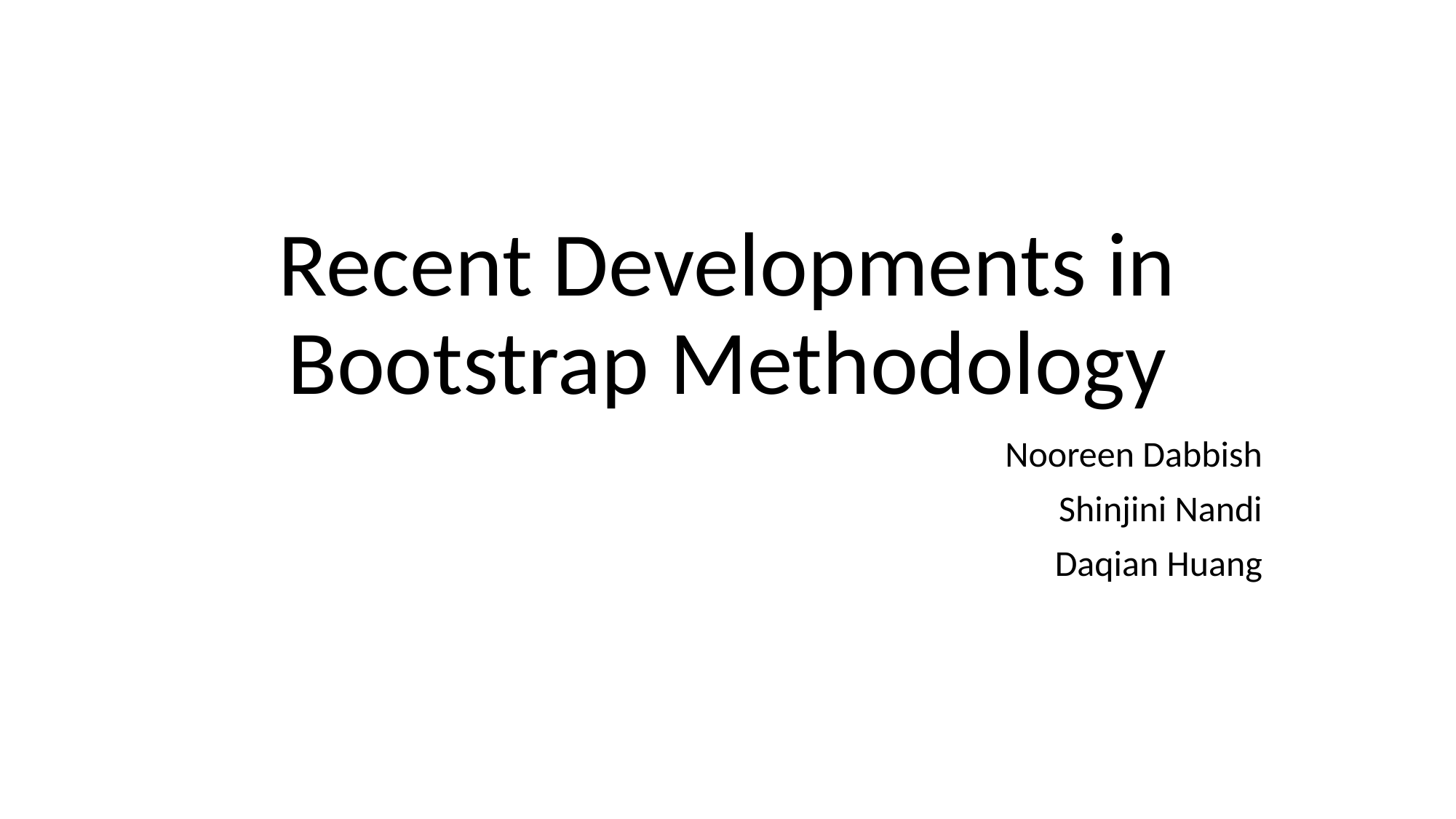

# Recent Developments in Bootstrap Methodology
Nooreen Dabbish
Shinjini Nandi
Daqian Huang